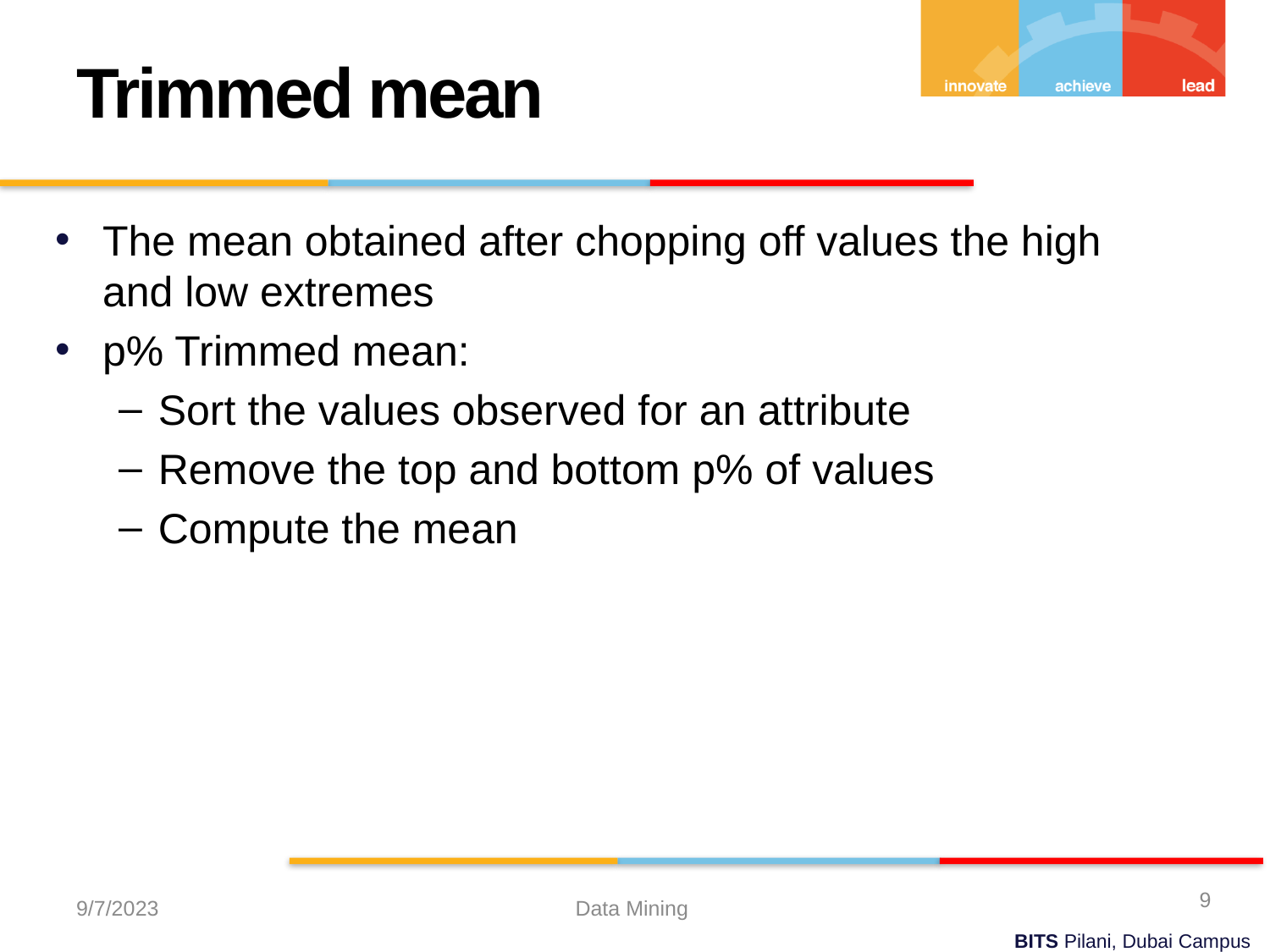

Trimmed mean
The mean obtained after chopping off values the high and low extremes
p% Trimmed mean:
Sort the values observed for an attribute
Remove the top and bottom p% of values
Compute the mean
9
9/7/2023
Data Mining